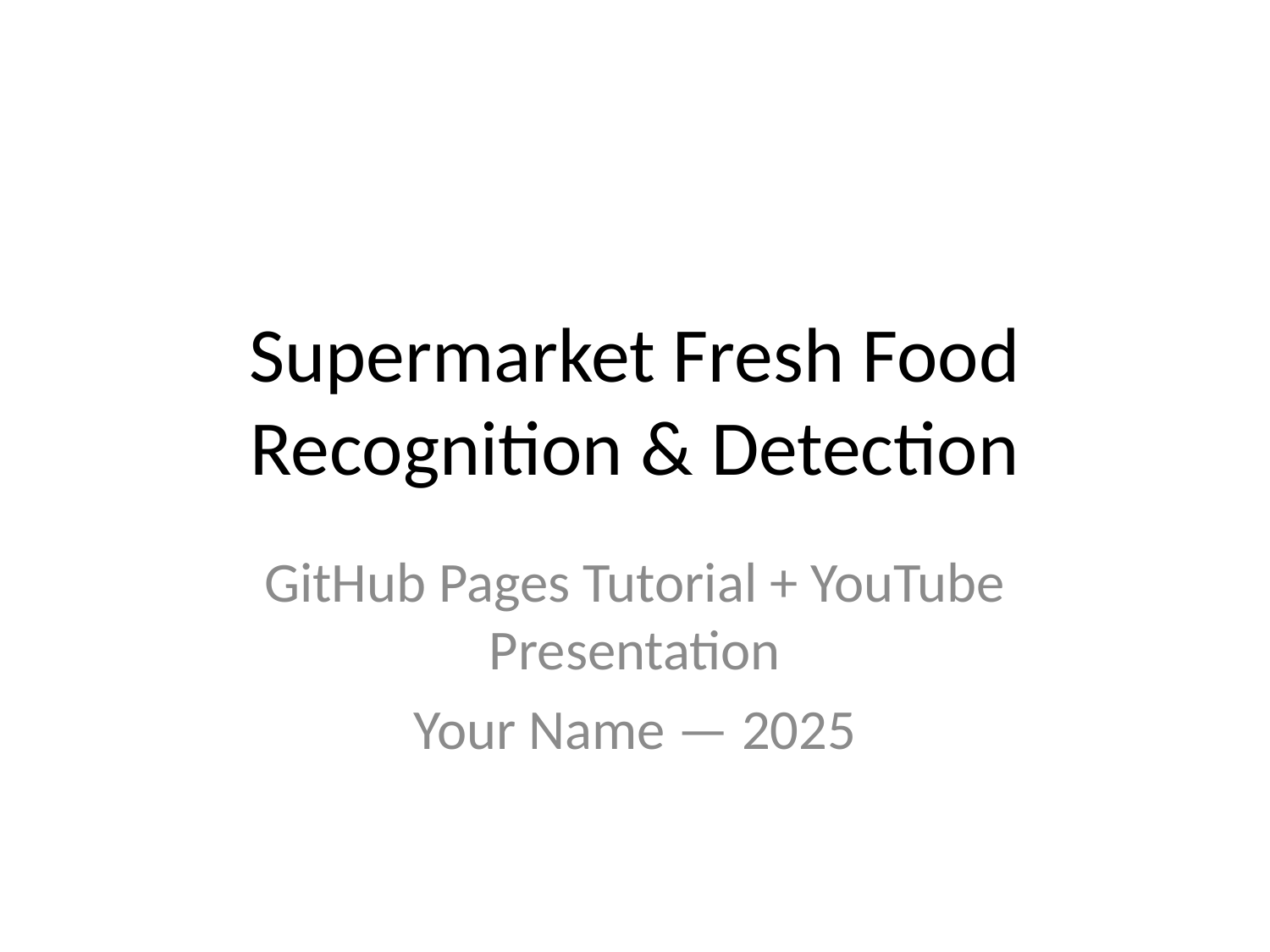

# Supermarket Fresh Food Recognition & Detection
GitHub Pages Tutorial + YouTube Presentation
Your Name — 2025